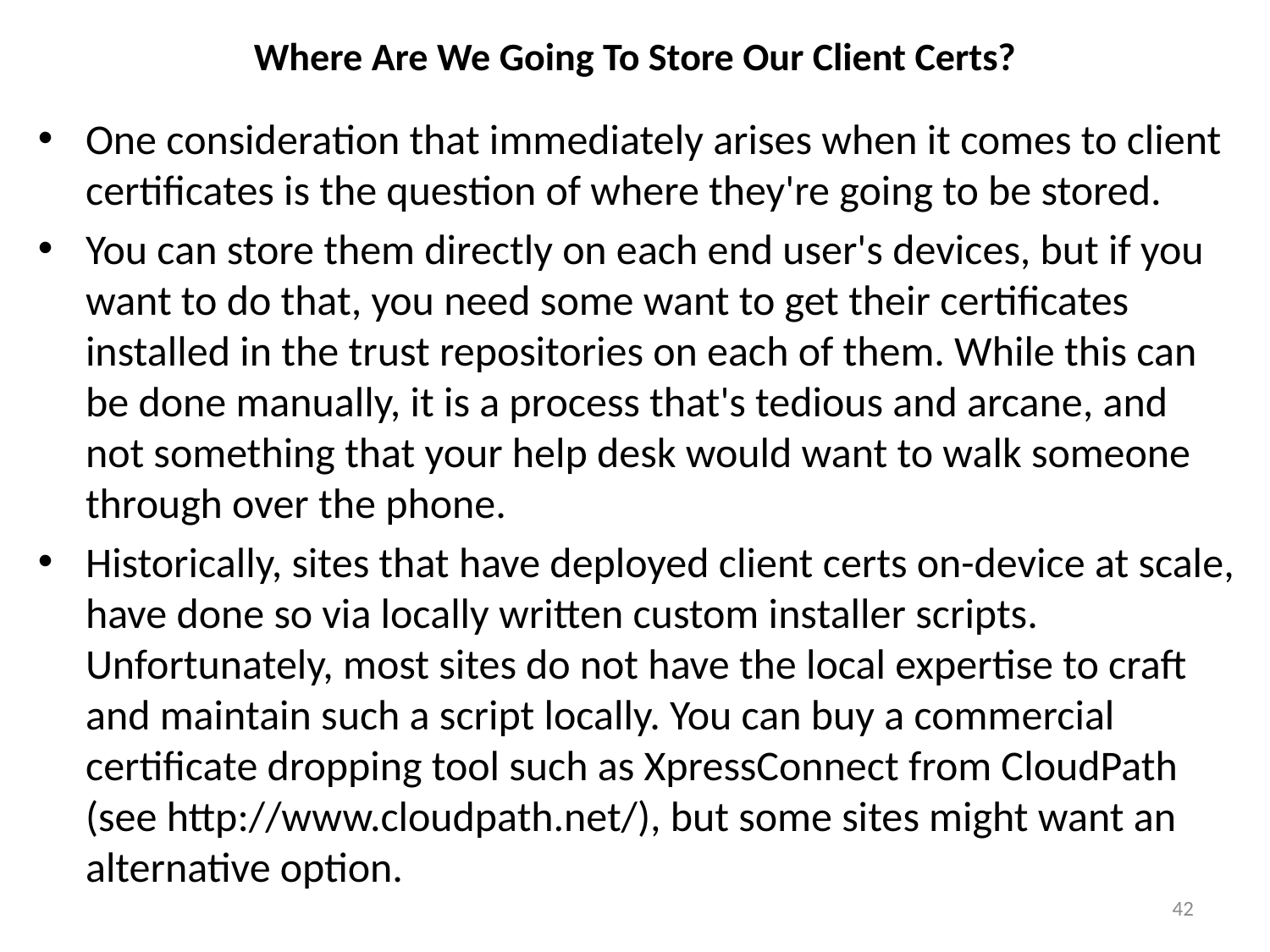

# Where Are We Going To Store Our Client Certs?
One consideration that immediately arises when it comes to client certificates is the question of where they're going to be stored.
You can store them directly on each end user's devices, but if you want to do that, you need some want to get their certificates installed in the trust repositories on each of them. While this can be done manually, it is a process that's tedious and arcane, and not something that your help desk would want to walk someone through over the phone.
Historically, sites that have deployed client certs on-device at scale, have done so via locally written custom installer scripts. Unfortunately, most sites do not have the local expertise to craft and maintain such a script locally. You can buy a commercial certificate dropping tool such as XpressConnect from CloudPath (see http://www.cloudpath.net/), but some sites might want an alternative option.
42